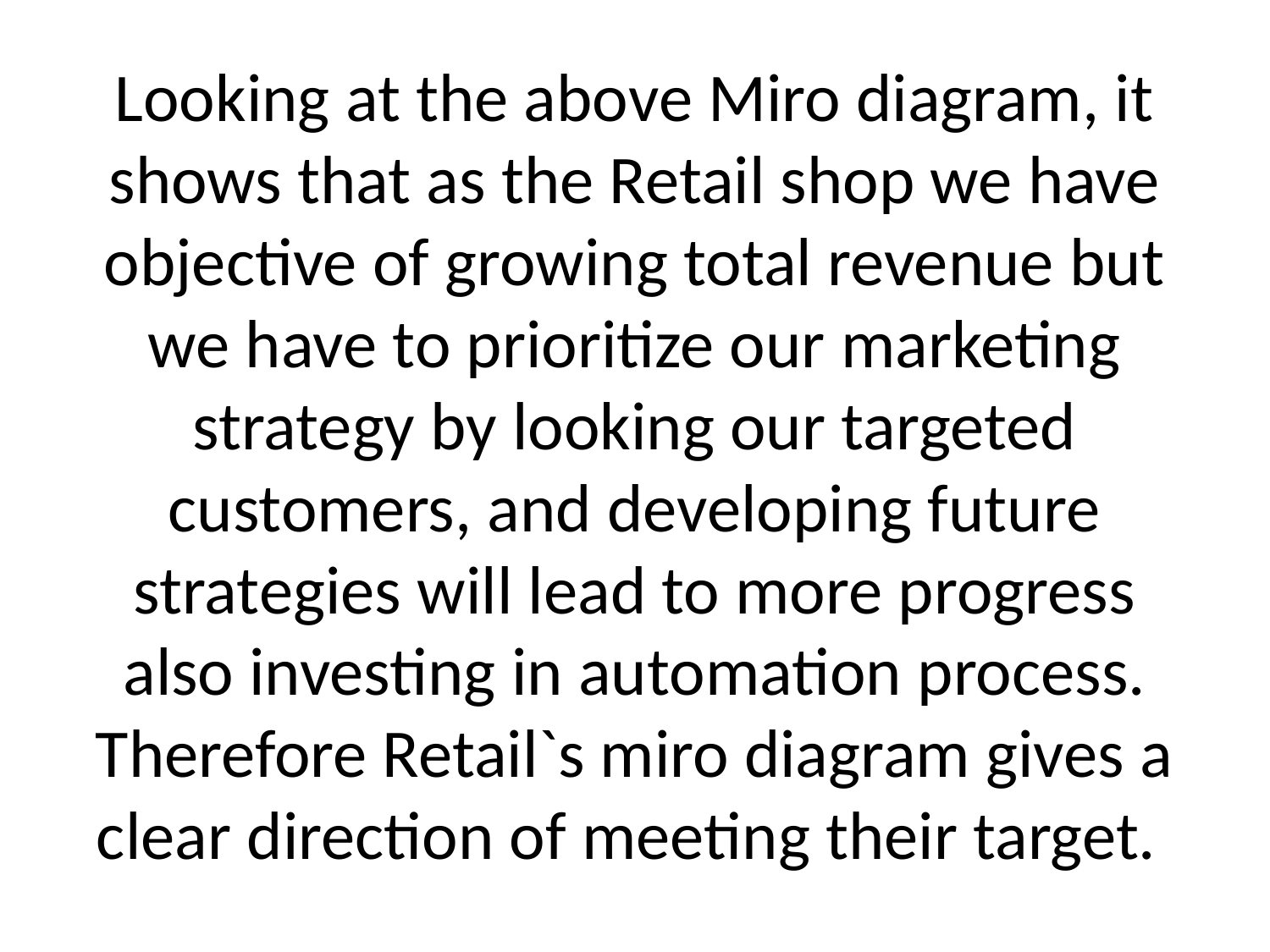

# Looking at the above Miro diagram, it shows that as the Retail shop we have objective of growing total revenue but we have to prioritize our marketing strategy by looking our targeted customers, and developing future strategies will lead to more progress also investing in automation process. Therefore Retail`s miro diagram gives a clear direction of meeting their target.